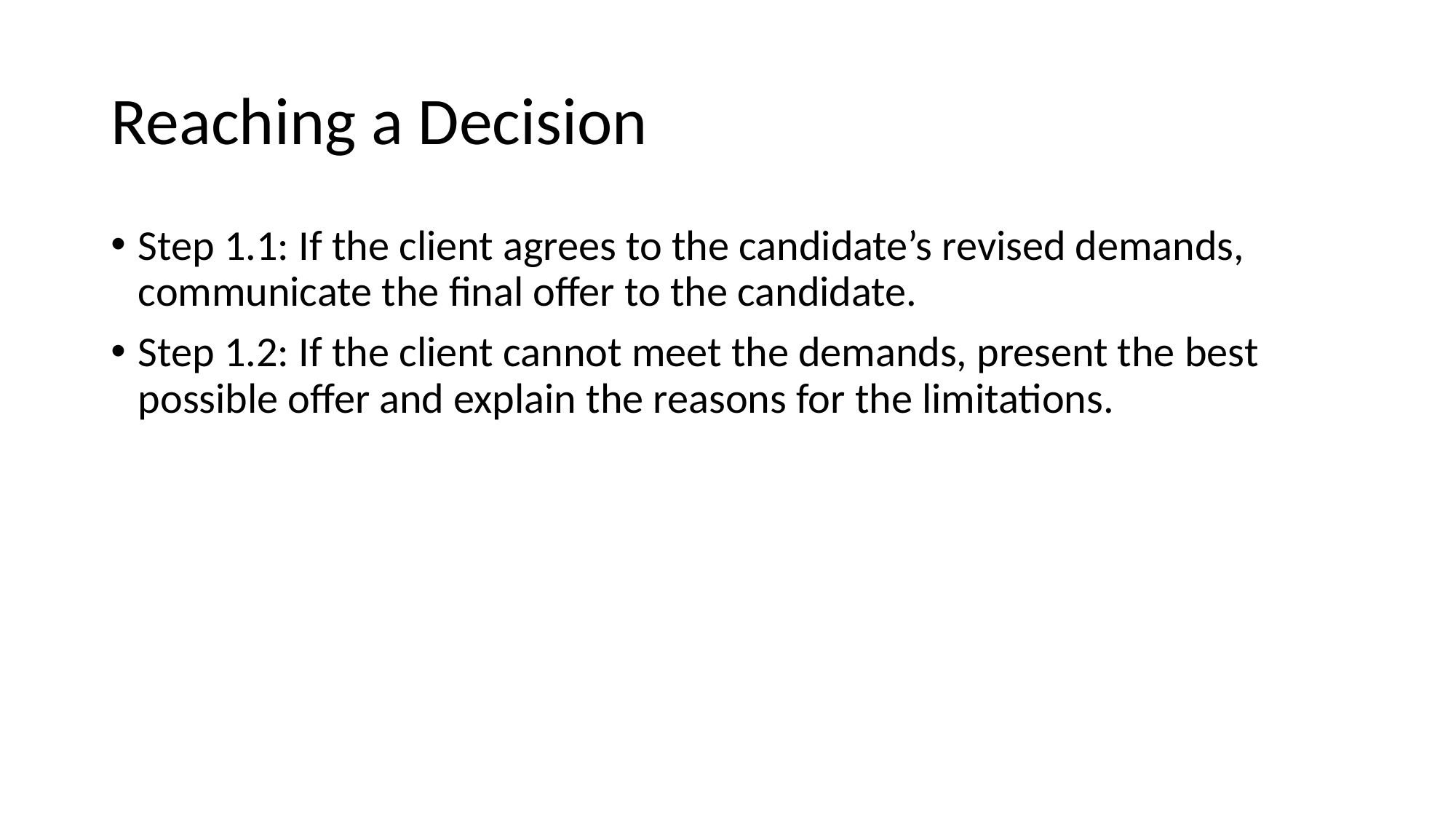

# Reaching a Decision
Step 1.1: If the client agrees to the candidate’s revised demands, communicate the final offer to the candidate.
Step 1.2: If the client cannot meet the demands, present the best possible offer and explain the reasons for the limitations.